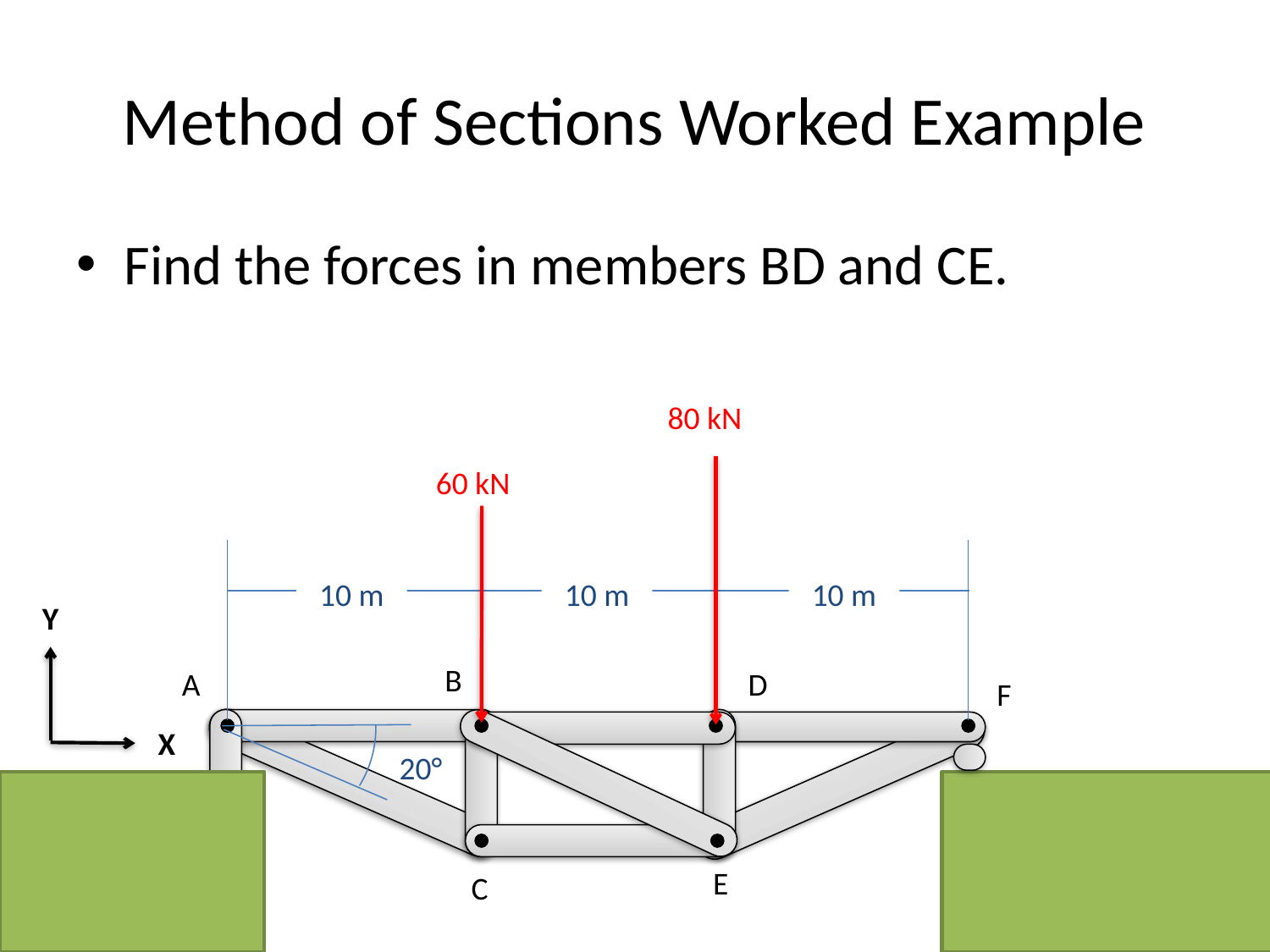

# Method of Sections Worked Example
Find the forces in members BD and CE.
80 kN
60 kN
10 m
10 m
10 m
Y

B
A
D
F

X

20°

E
C